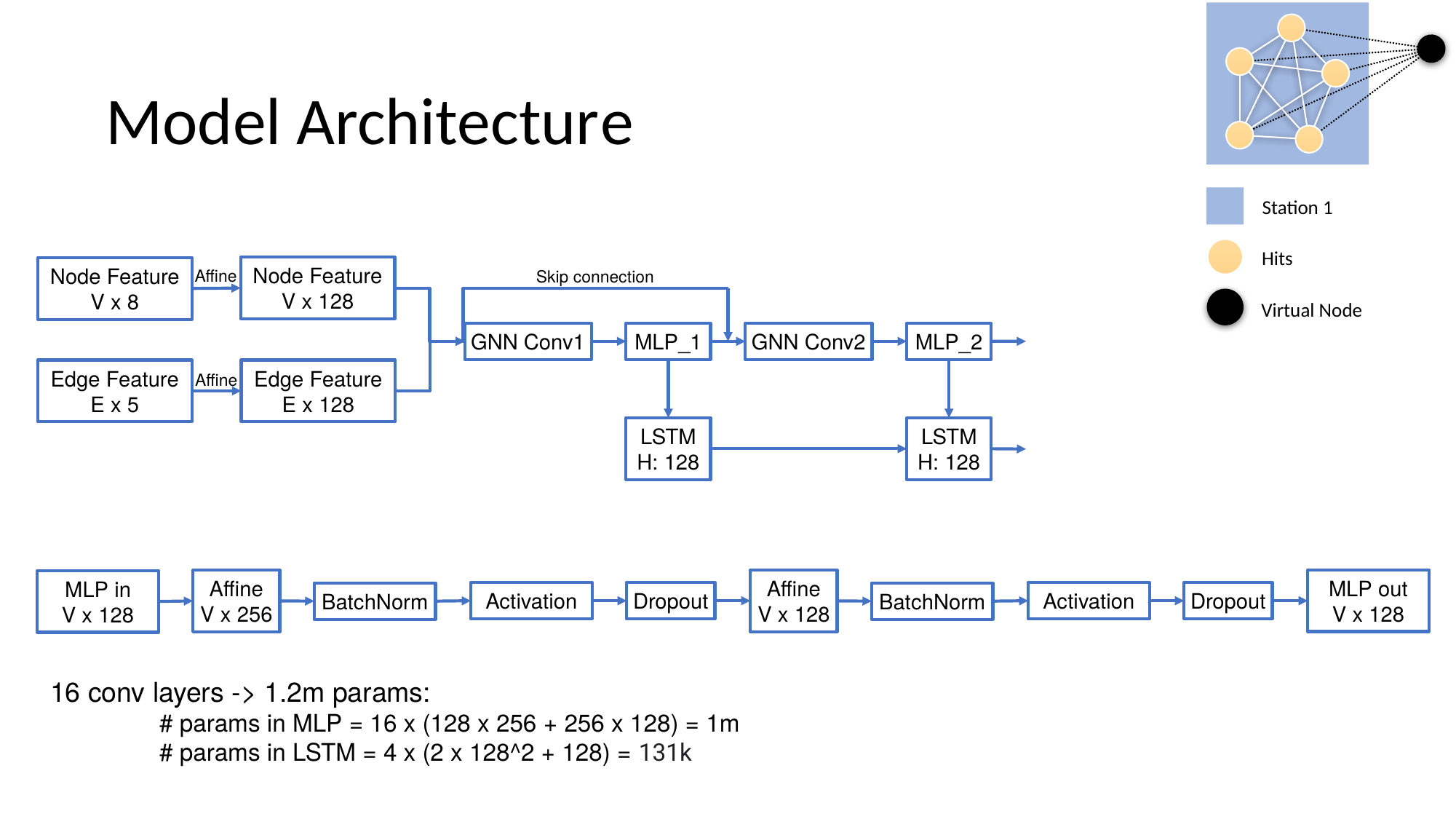

Station 1

Hits

Virtual Node
# Model Architecture
Node Feature V x 128
Node Feature V x 8
Affine
Skip connection
MLP_1
GNN Conv2
MLP_2
GNN Conv1
Edge Feature E x 5
Edge Feature E x 128
Affine
LSTM
H: 128
LSTM
H: 128
MLP out
V x 128
Affine
V x 256
Affine
V x 128
MLP in
V x 128
Activation
Dropout
Activation
Dropout
BatchNorm
BatchNorm
16 conv layers -> 1.2m params:
	# params in MLP = 16 x (128 x 256 + 256 x 128) = 1m
	# params in LSTM = 4 x (2 x 128^2 + 128) = 131k